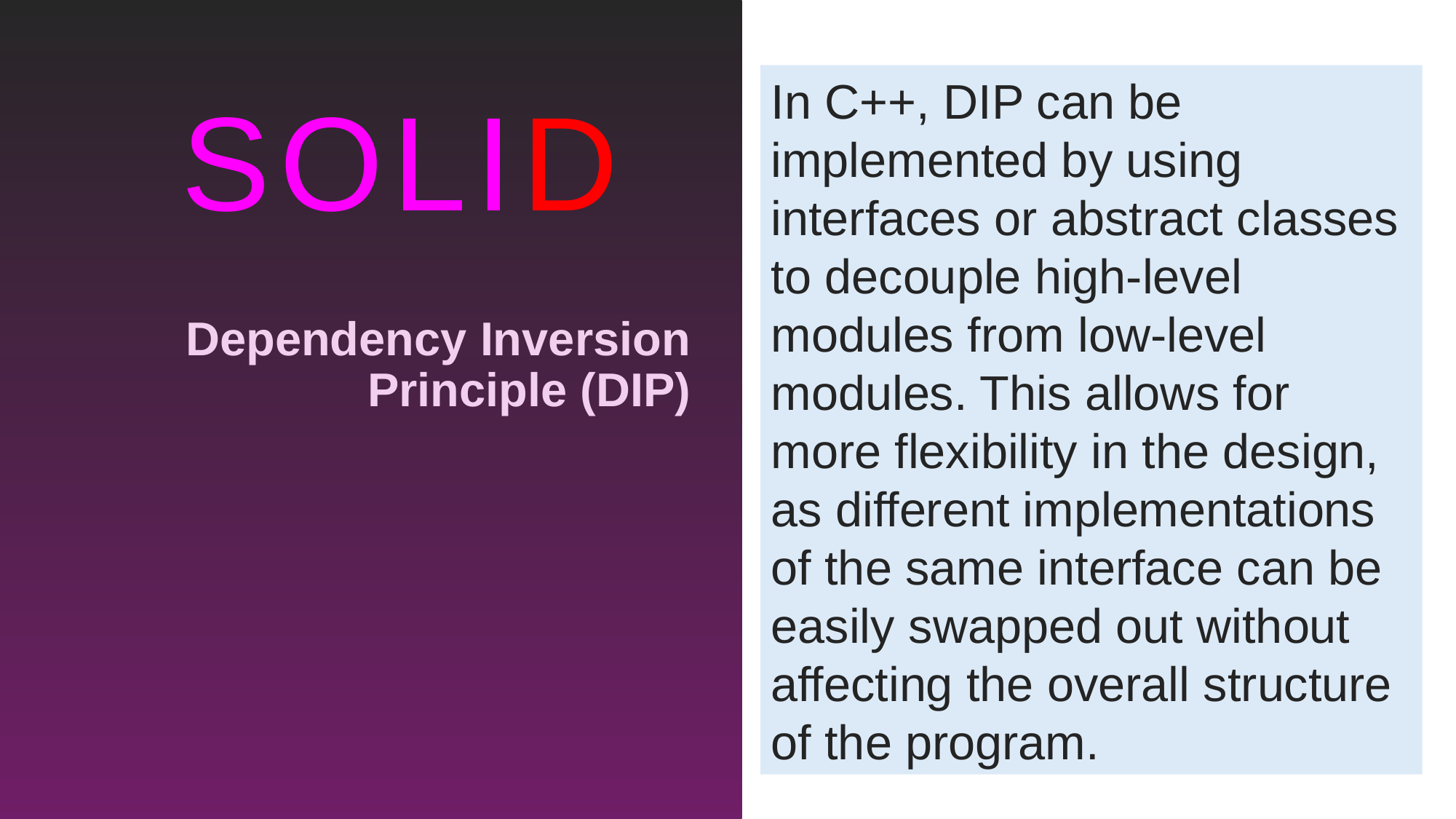

In C++, DIP can be implemented by using interfaces or abstract classes to decouple high-level modules from low-level modules. This allows for more flexibility in the design, as different implementations of the same interface can be easily swapped out without affecting the overall structure of the program.
SOLID
# Dependency Inversion Principle (DIP)